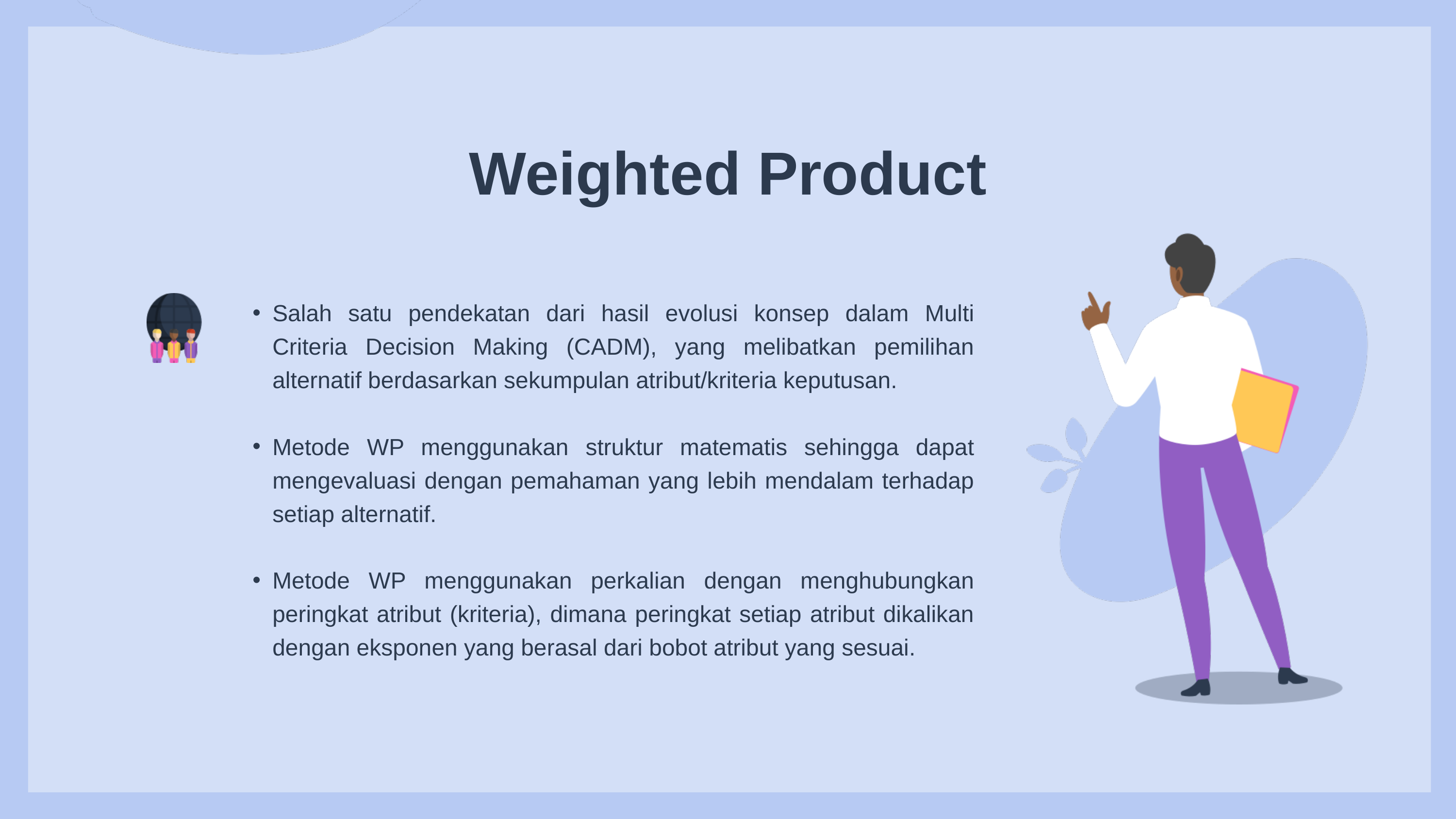

Weighted Product

Salah satu pendekatan dari hasil evolusi konsep dalam Multi Criteria Decision Making (CADM), yang melibatkan pemilihan alternatif berdasarkan sekumpulan atribut/kriteria keputusan.

Metode WP menggunakan struktur matematis sehingga dapat mengevaluasi dengan pemahaman yang lebih mendalam terhadap setiap alternatif.

Metode WP menggunakan perkalian dengan menghubungkan peringkat atribut (kriteria), dimana peringkat setiap atribut dikalikan dengan eksponen yang berasal dari bobot atribut yang sesuai.